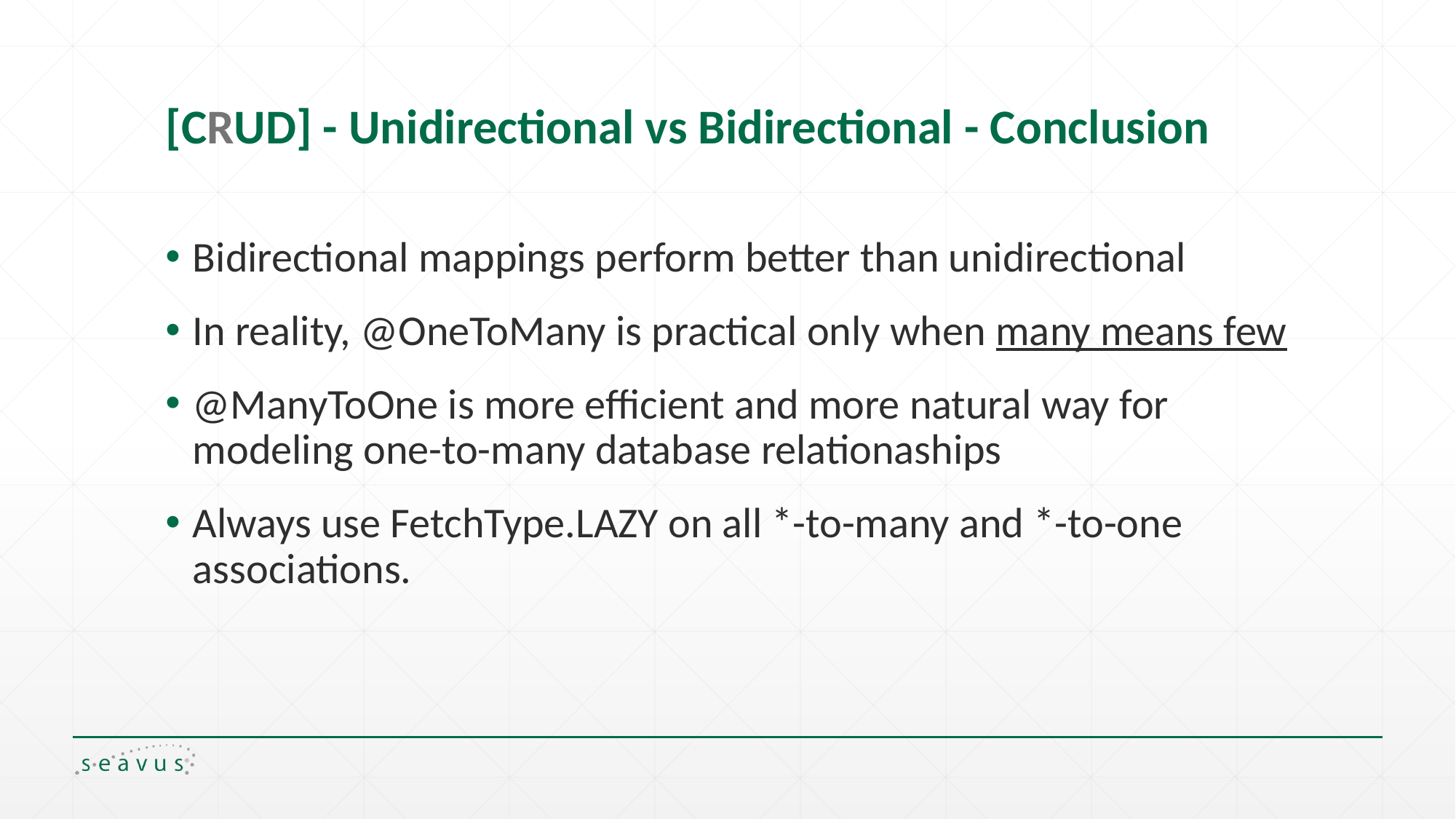

# [CRUD] - Unidirectional vs Bidirectional - Conclusion
Bidirectional mappings perform better than unidirectional
In reality, @OneToMany is practical only when many means few
@ManyToOne is more efficient and more natural way for modeling one-to-many database relationaships
Always use FetchType.LAZY on all *-to-many and *-to-one associations.